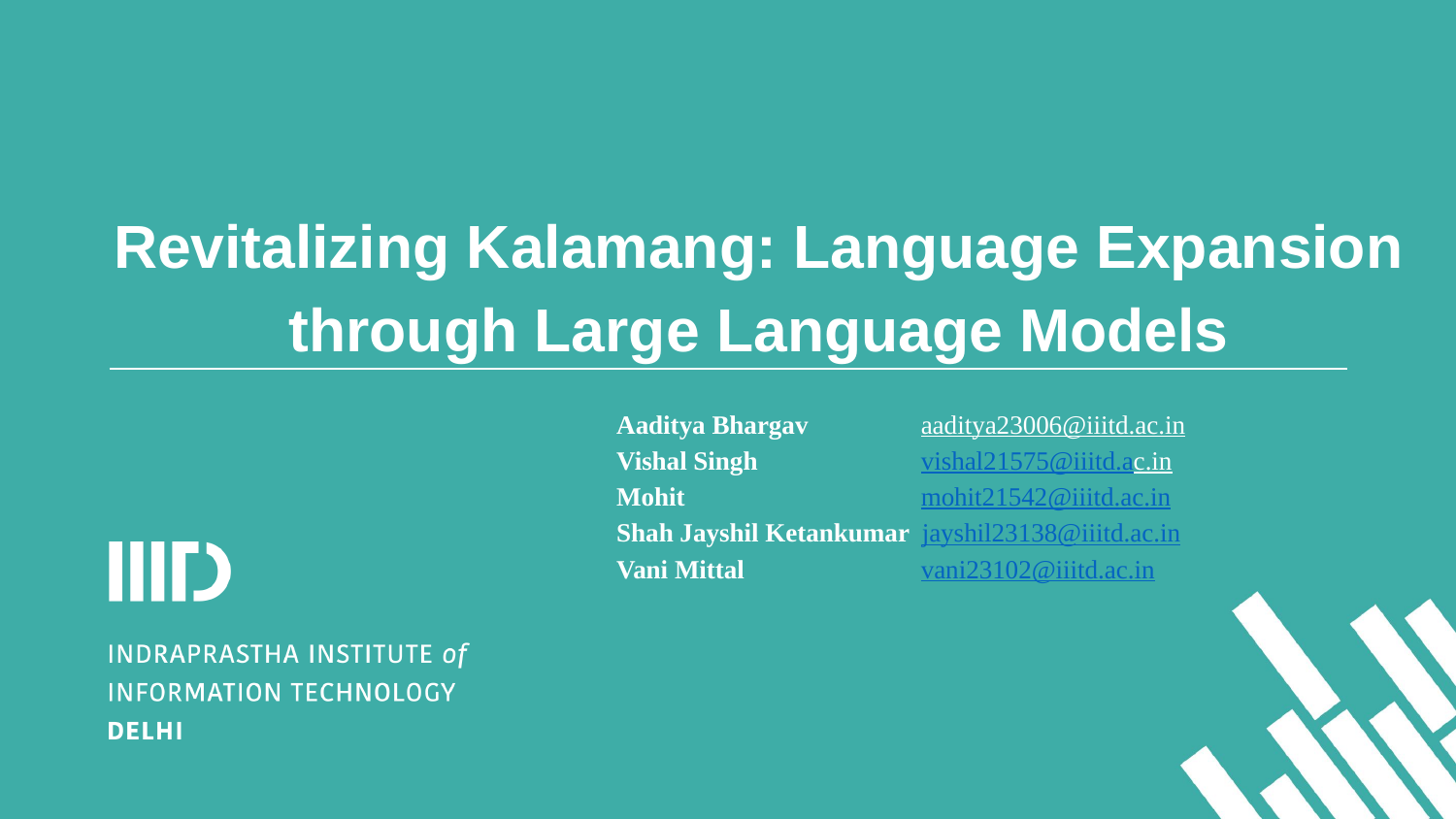

# Revitalizing Kalamang: Language Expansion through Large Language Models
Aaditya Bhargav	  aaditya23006@iiitd.ac.in
Vishal Singh		  vishal21575@iiitd.ac.in
Mohit		  mohit21542@iiitd.ac.in
Shah Jayshil Ketankumar  jayshil23138@iiitd.ac.in
Vani Mittal		  vani23102@iiitd.ac.in